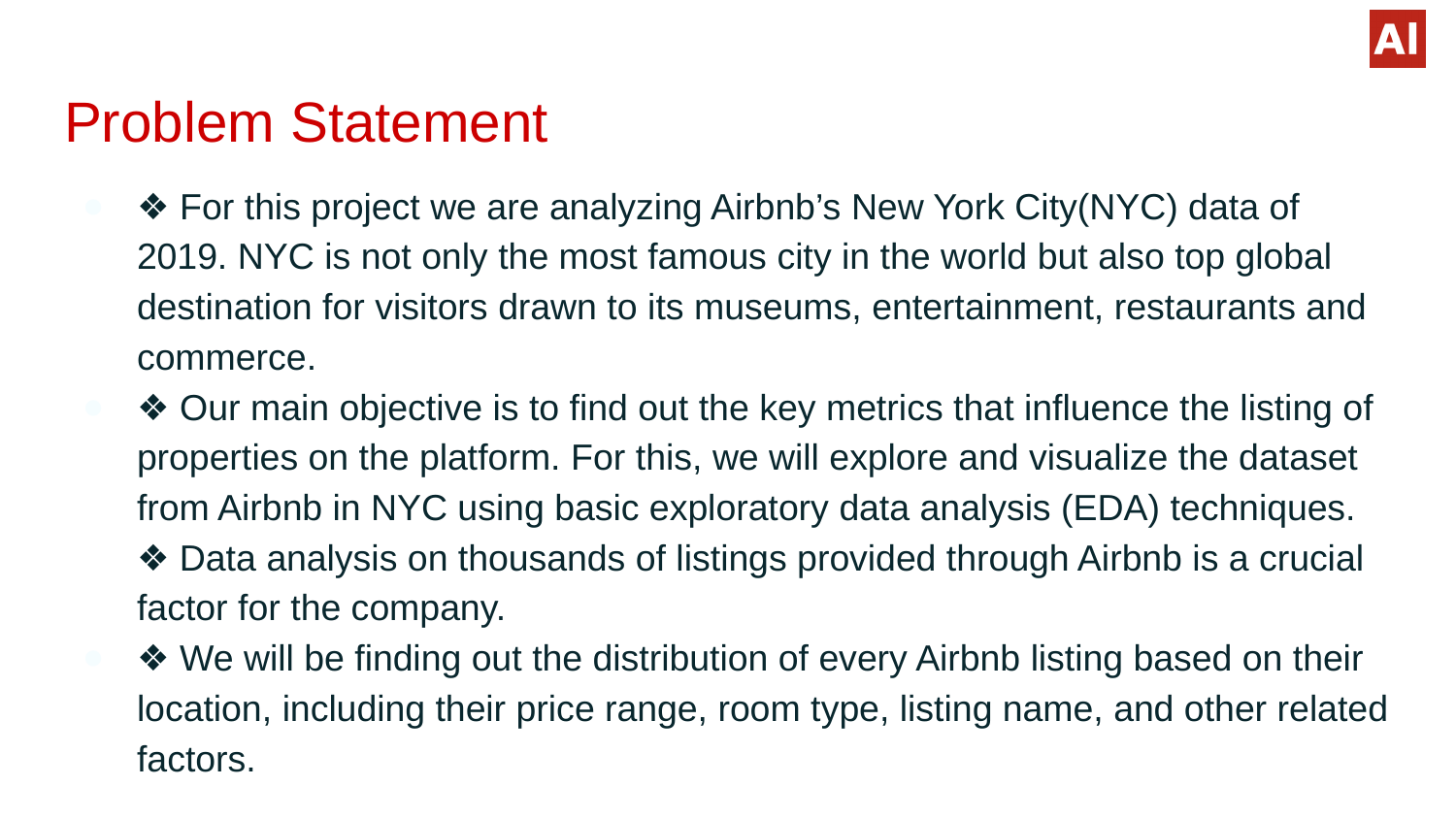

# Problem Statement
❖ For this project we are analyzing Airbnb’s New York City(NYC) data of 2019. NYC is not only the most famous city in the world but also top global destination for visitors drawn to its museums, entertainment, restaurants and commerce.
❖ Our main objective is to find out the key metrics that influence the listing of properties on the platform. For this, we will explore and visualize the dataset from Airbnb in NYC using basic exploratory data analysis (EDA) techniques. ❖ Data analysis on thousands of listings provided through Airbnb is a crucial factor for the company.
❖ We will be finding out the distribution of every Airbnb listing based on their location, including their price range, room type, listing name, and other related factors.